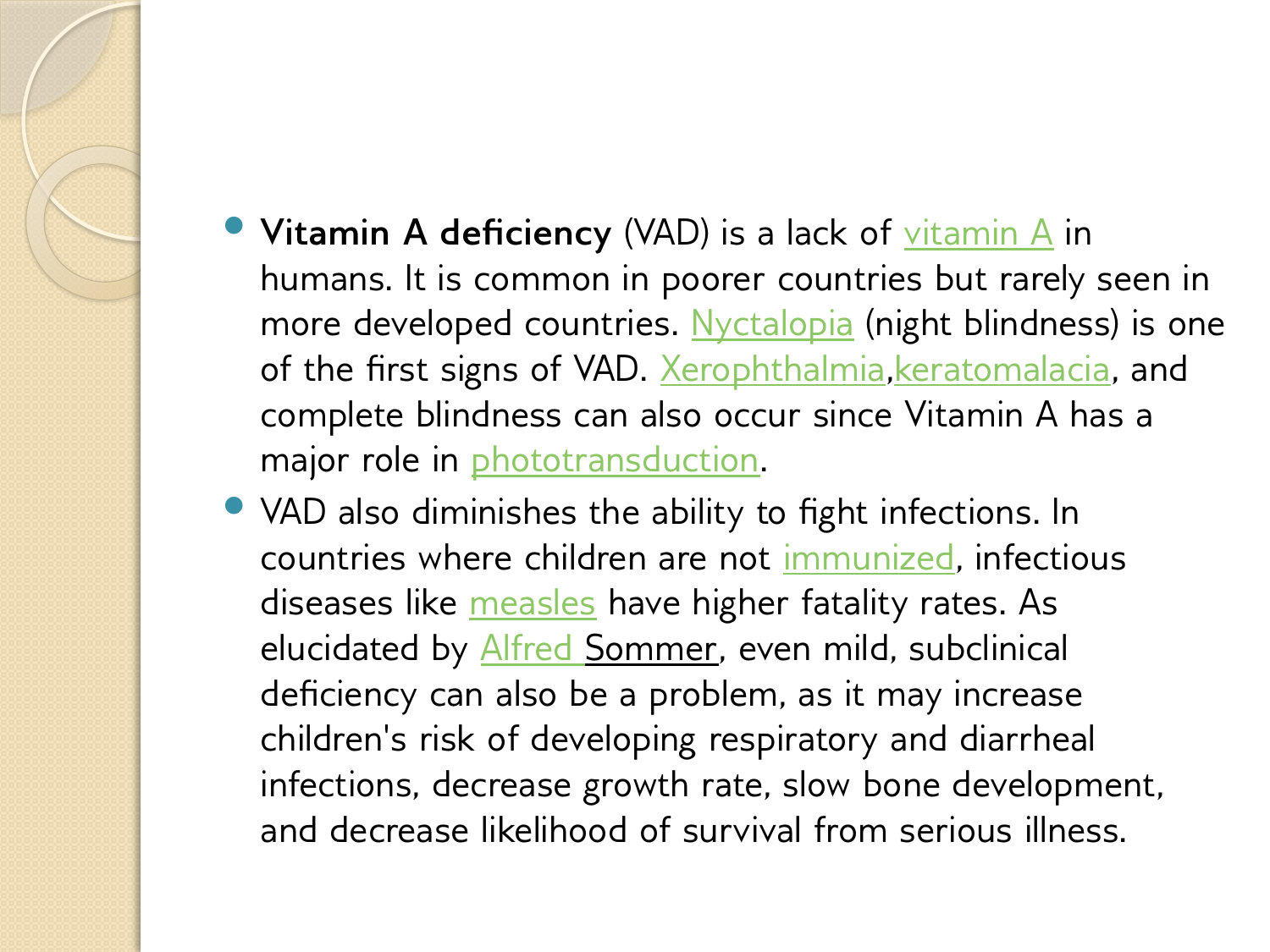

#
Vitamin A deficiency (VAD) is a lack of vitamin A in humans. It is common in poorer countries but rarely seen in more developed countries. Nyctalopia (night blindness) is one of the first signs of VAD. Xerophthalmia,keratomalacia, and complete blindness can also occur since Vitamin A has a major role in phototransduction.
VAD also diminishes the ability to fight infections. In countries where children are not immunized, infectious diseases like measles have higher fatality rates. As elucidated by Alfred Sommer, even mild, subclinical deficiency can also be a problem, as it may increase children's risk of developing respiratory and diarrheal infections, decrease growth rate, slow bone development, and decrease likelihood of survival from serious illness.